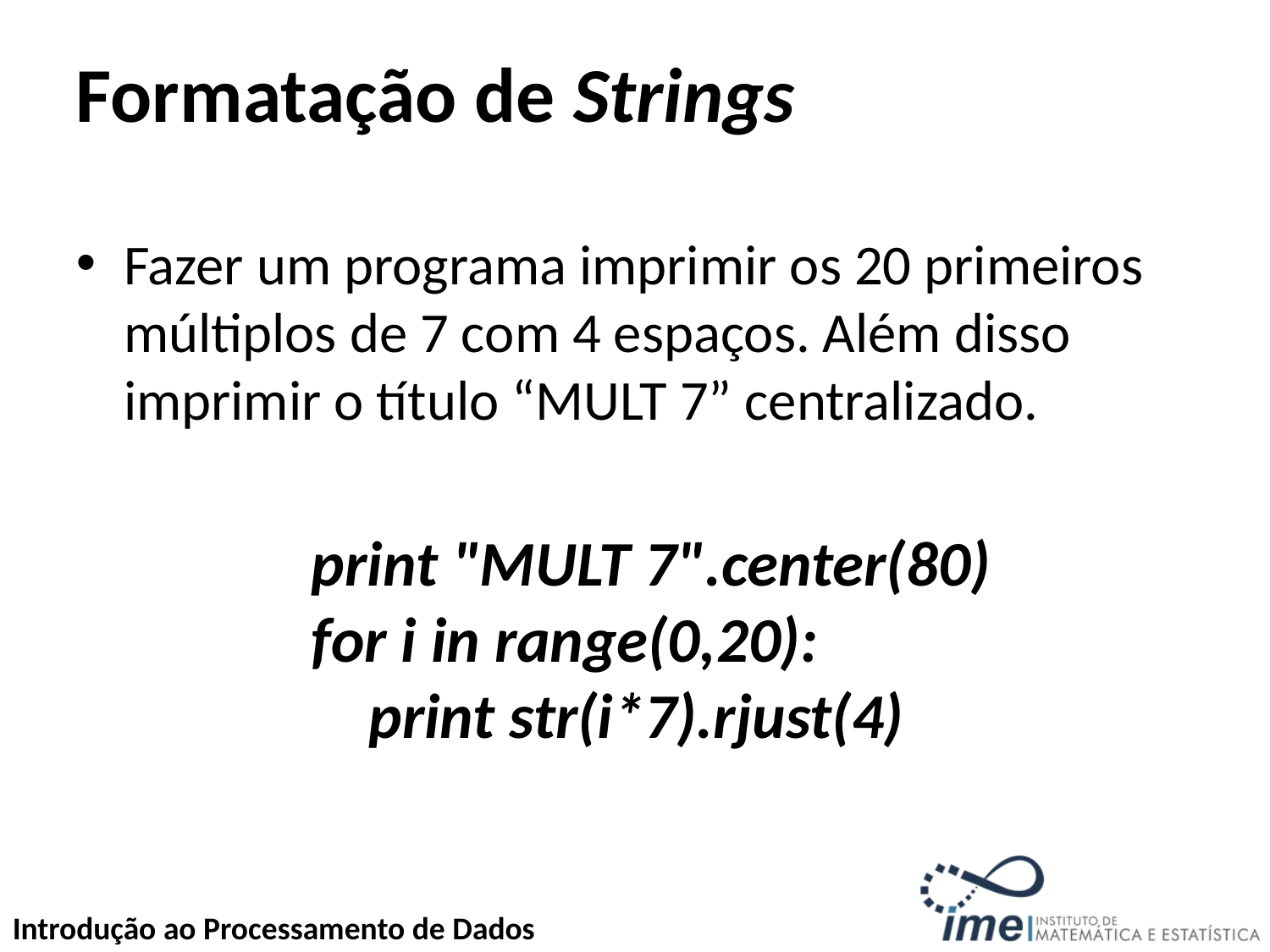

Formatação de Strings
Fazer um programa imprimir os 20 primeiros múltiplos de 7 com 4 espaços. Além disso imprimir o título “MULT 7” centralizado.

print "MULT 7".center(80)
for i in range(0,20):
    print str(i*7).rjust(4)